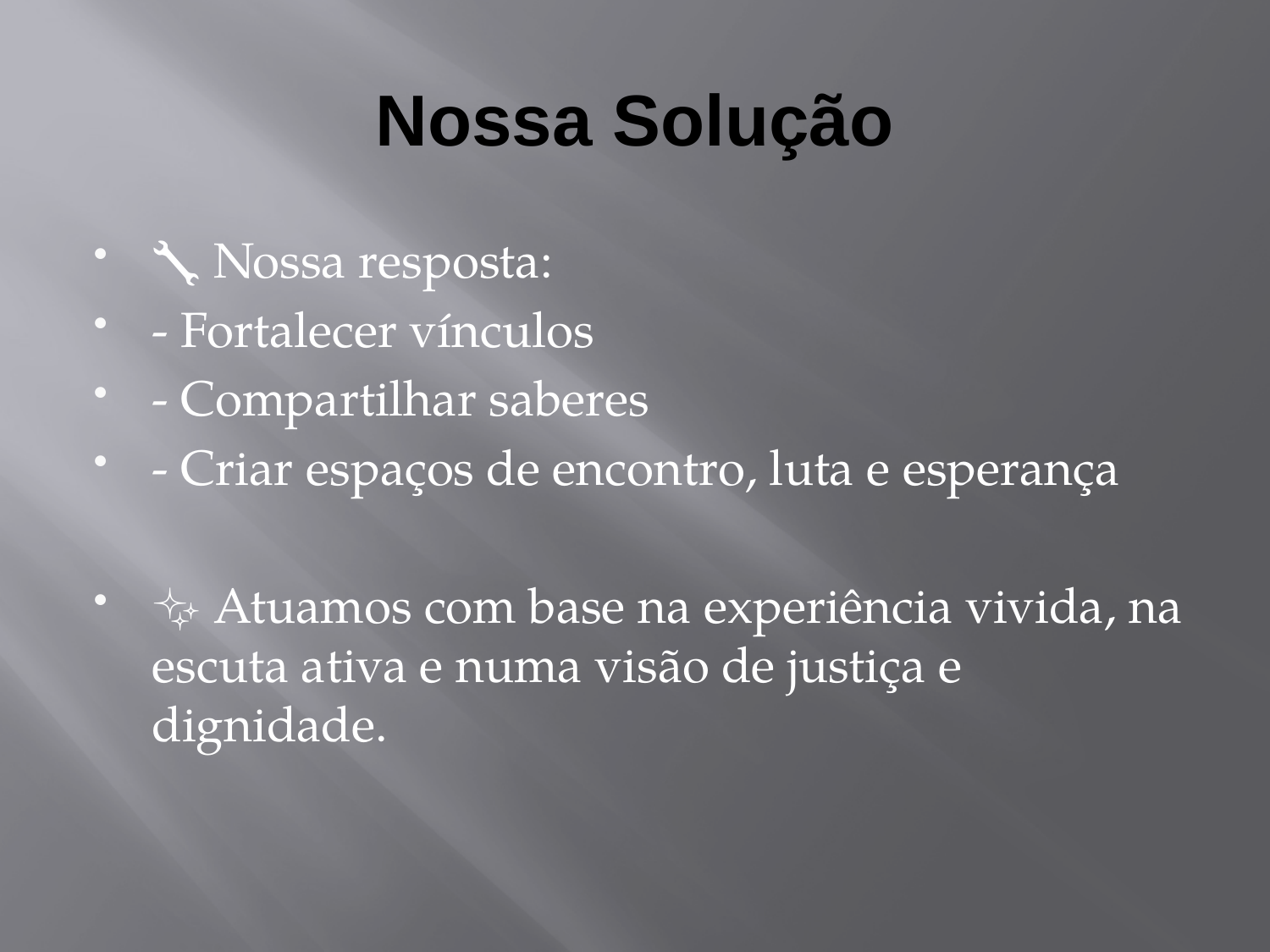

# Nossa Solução
🔧 Nossa resposta:
- Fortalecer vínculos
- Compartilhar saberes
- Criar espaços de encontro, luta e esperança

✨ Atuamos com base na experiência vivida, na escuta ativa e numa visão de justiça e dignidade.